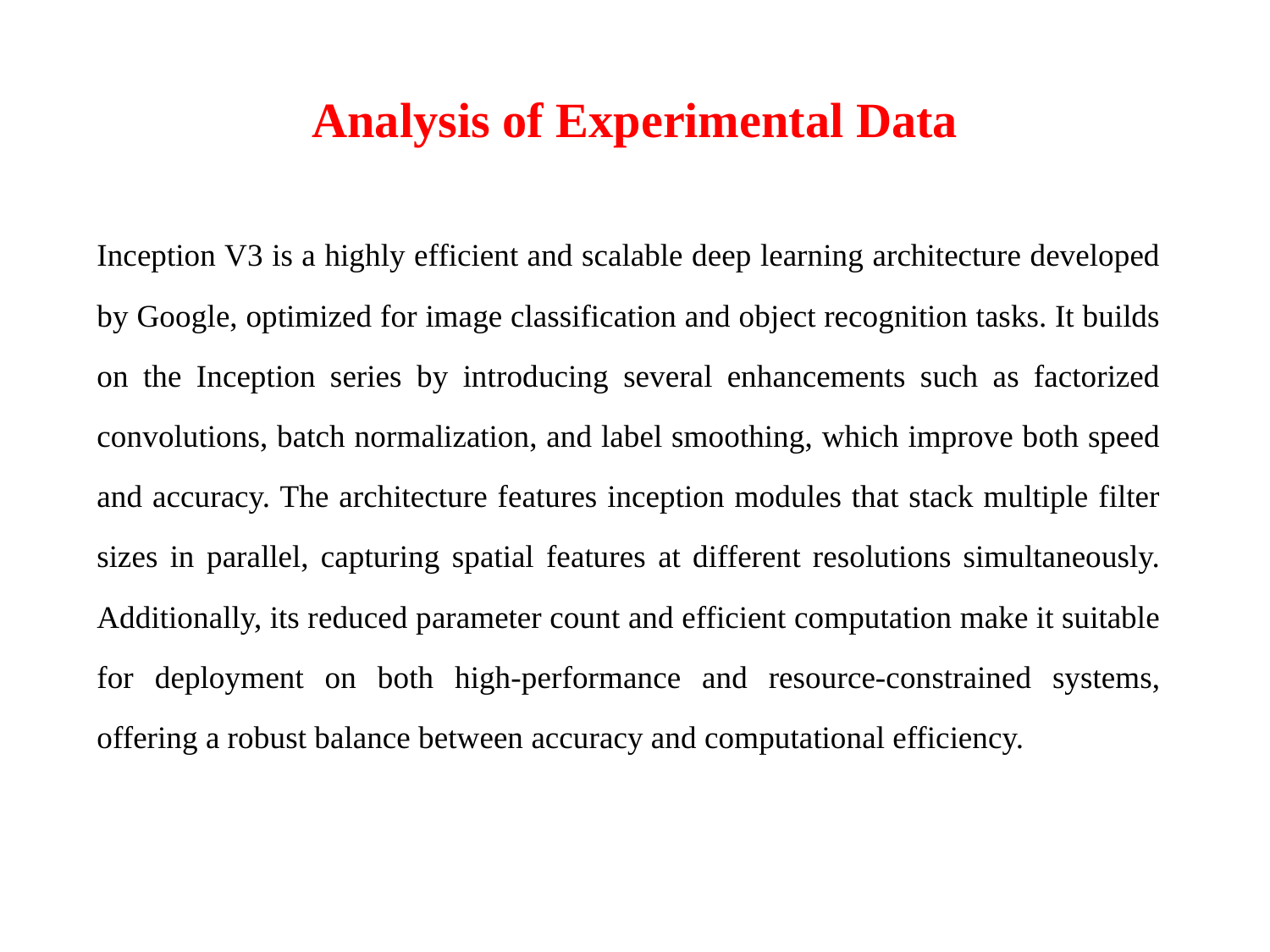

Analysis of Experimental Data
Inception V3 is a highly efficient and scalable deep learning architecture developed by Google, optimized for image classification and object recognition tasks. It builds on the Inception series by introducing several enhancements such as factorized convolutions, batch normalization, and label smoothing, which improve both speed and accuracy. The architecture features inception modules that stack multiple filter sizes in parallel, capturing spatial features at different resolutions simultaneously. Additionally, its reduced parameter count and efficient computation make it suitable for deployment on both high-performance and resource-constrained systems, offering a robust balance between accuracy and computational efficiency.